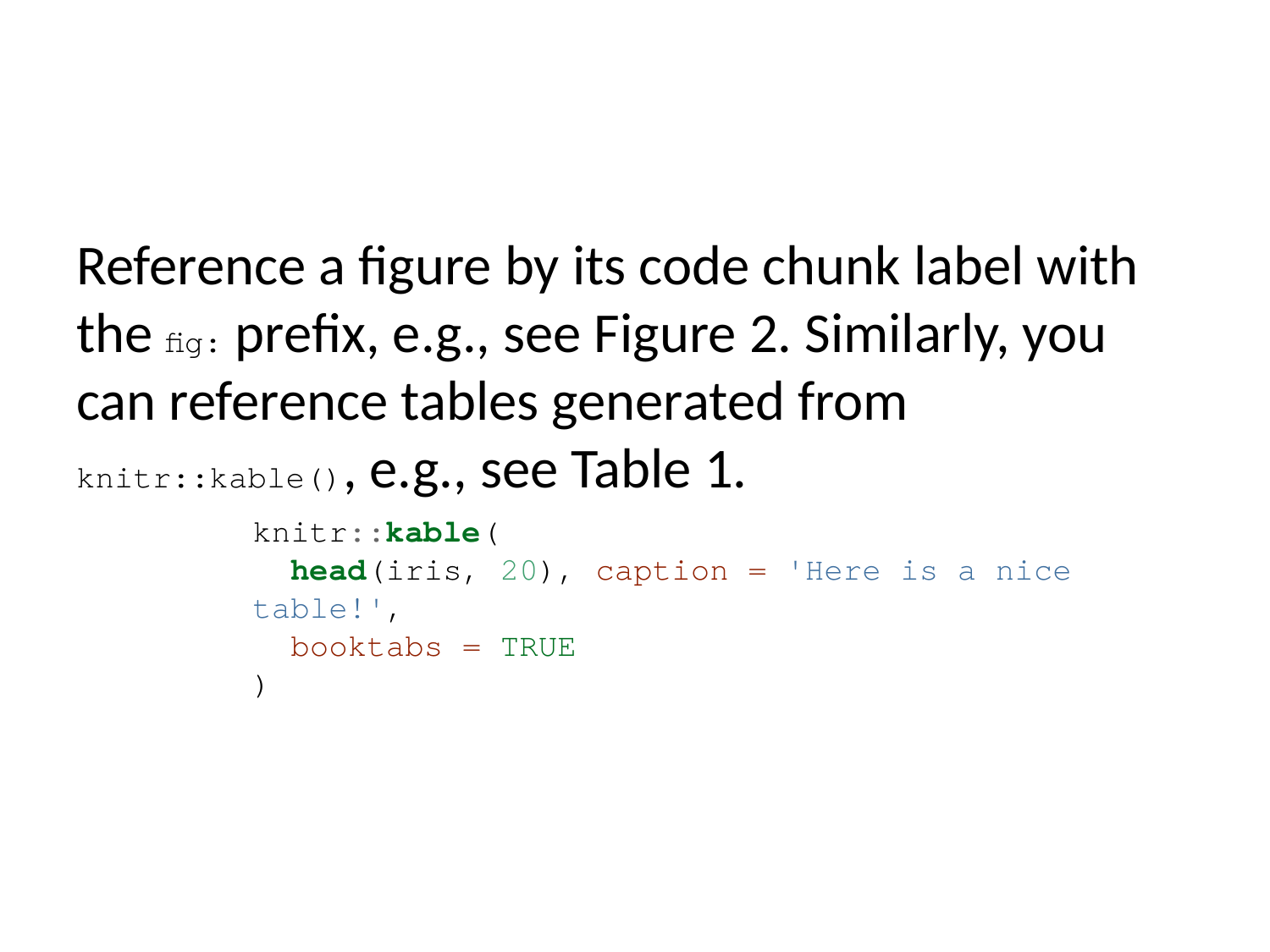

Reference a figure by its code chunk label with the fig: prefix, e.g., see Figure 2. Similarly, you can reference tables generated from knitr::kable(), e.g., see Table 1.
knitr::kable(
  head(iris, 20), caption = 'Here is a nice table!',
  booktabs = TRUE
)